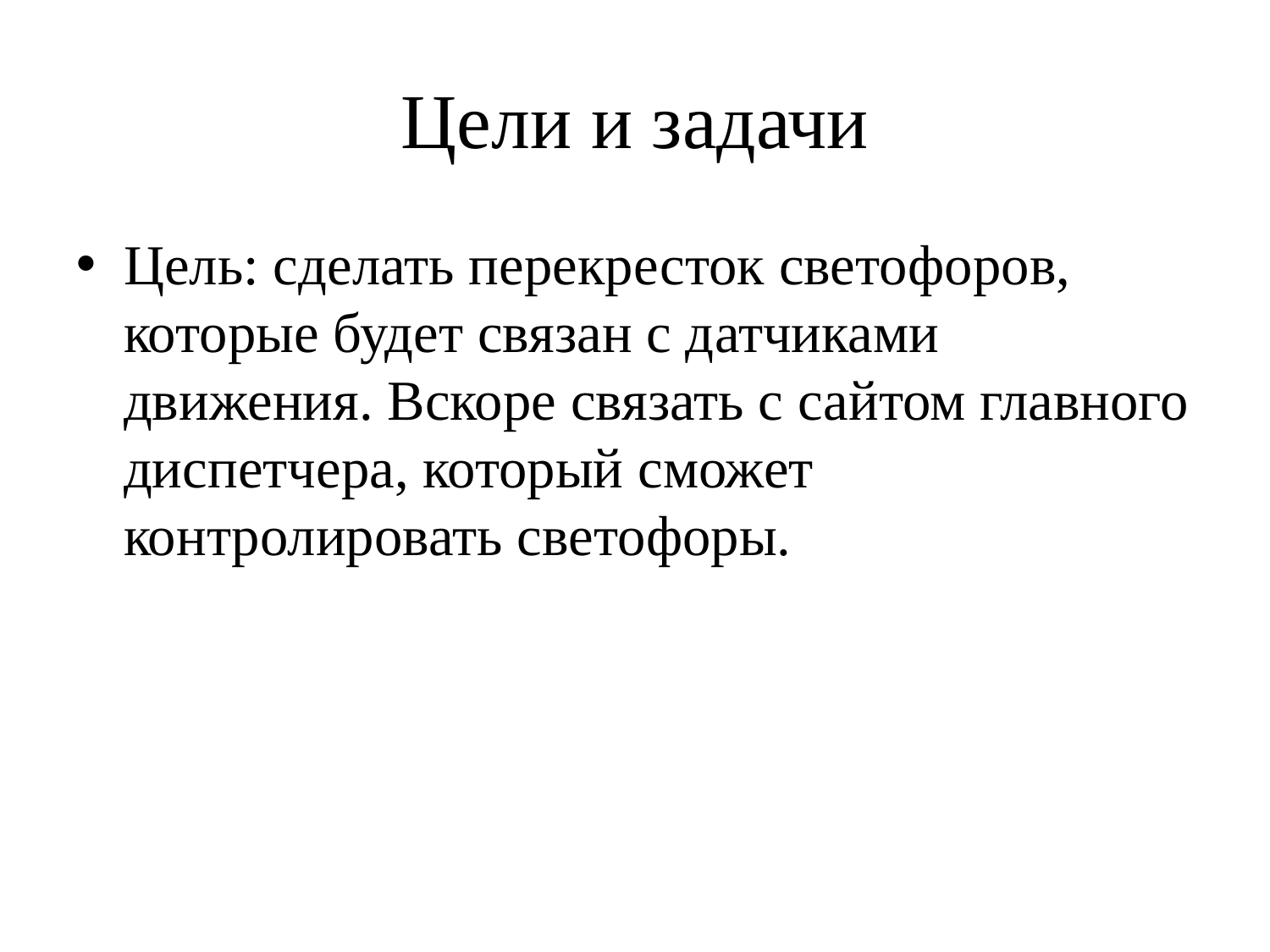

Цели и задачи
Цель: сделать перекресток светофоров, которые будет связан с датчиками движения. Вскоре связать с сайтом главного диспетчера, который сможет контролировать светофоры.